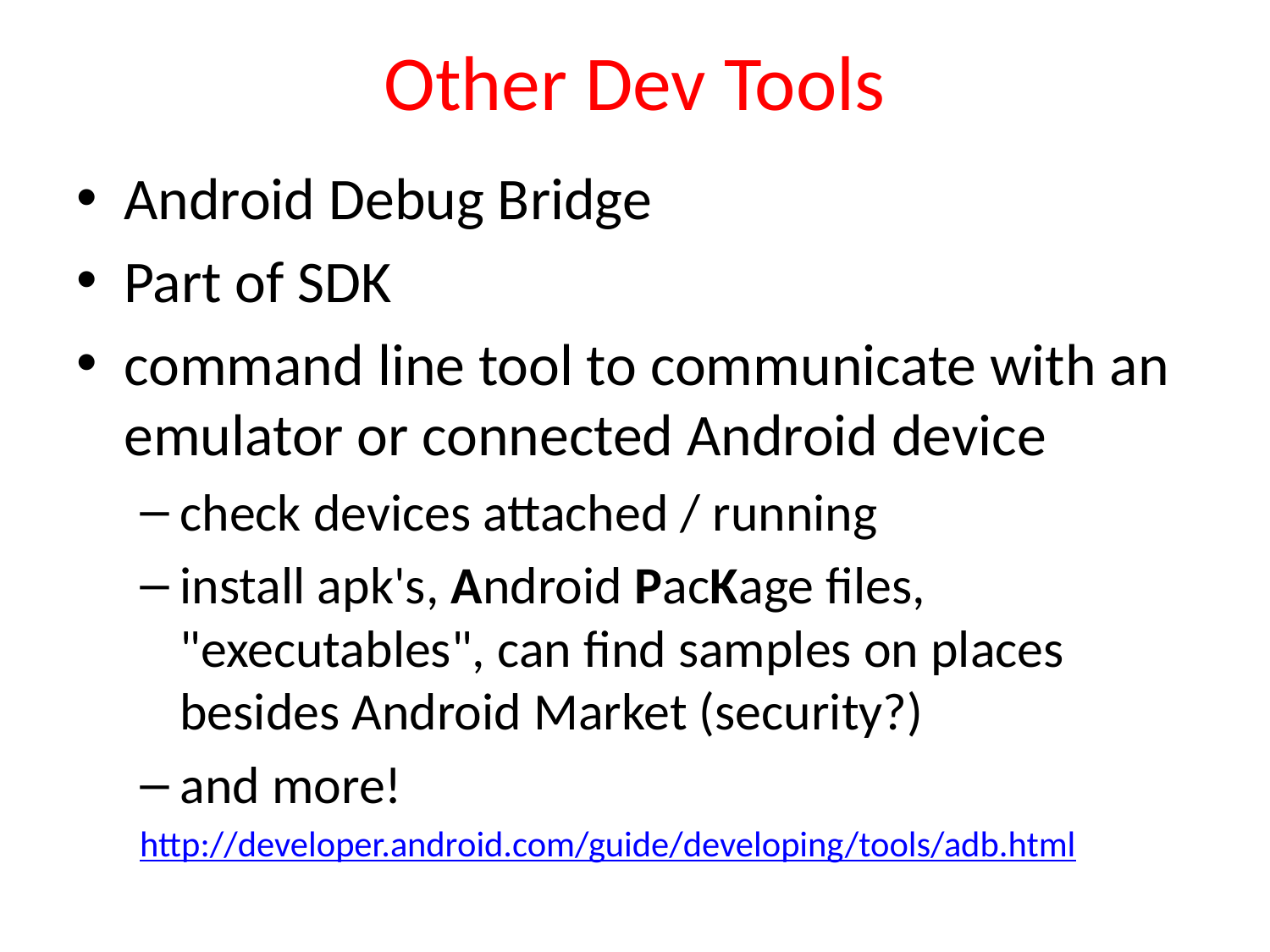

# Other Dev Tools
Android Debug Bridge
Part of SDK
command line tool to communicate with an emulator or connected Android device
check devices attached / running
install apk's, Android PacKage files, "executables", can find samples on places besides Android Market (security?)
and more!
http://developer.android.com/guide/developing/tools/adb.html